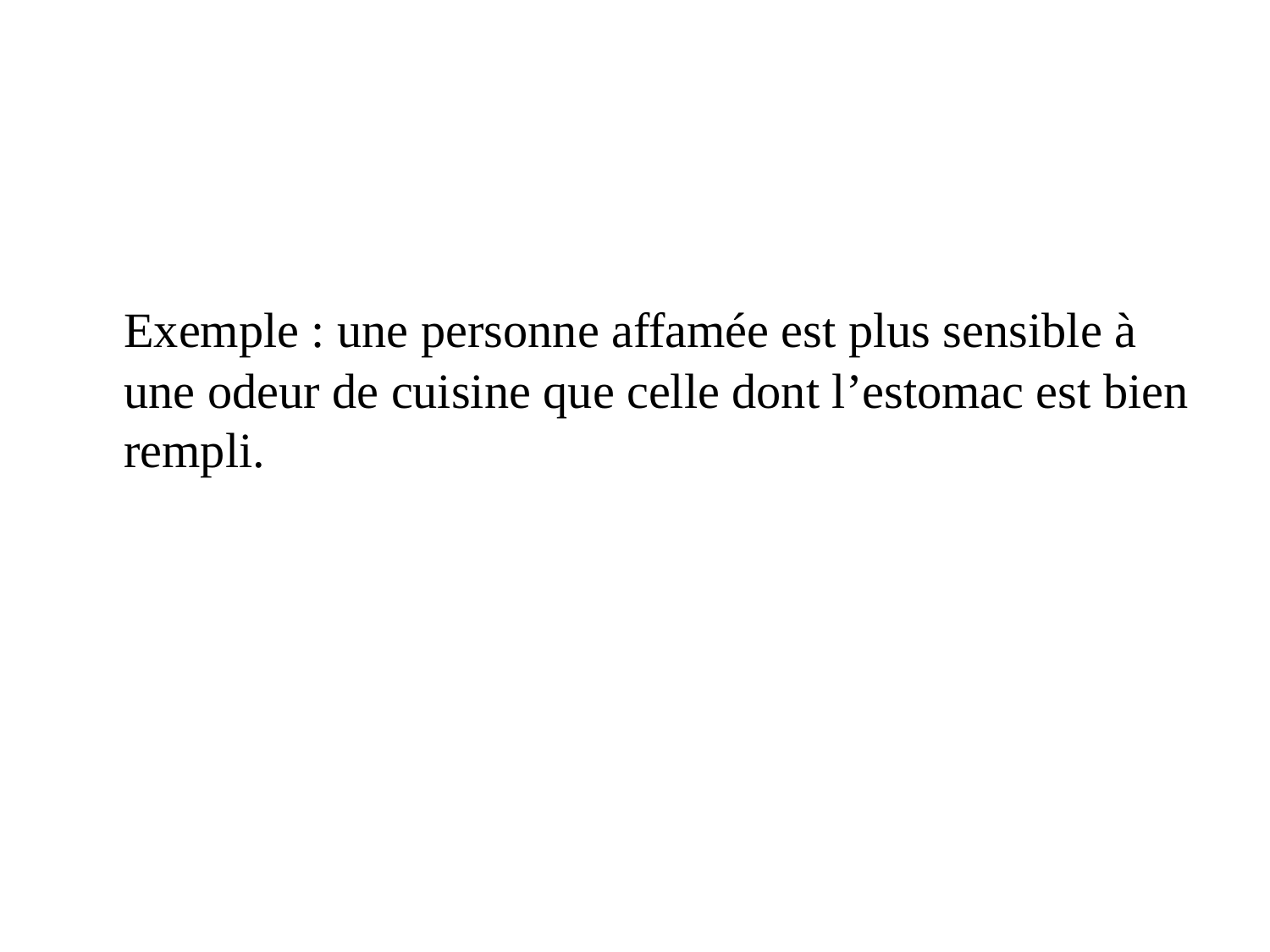

Exemple : une personne affamée est plus sensible à une odeur de cuisine que celle dont l’estomac est bien rempli.